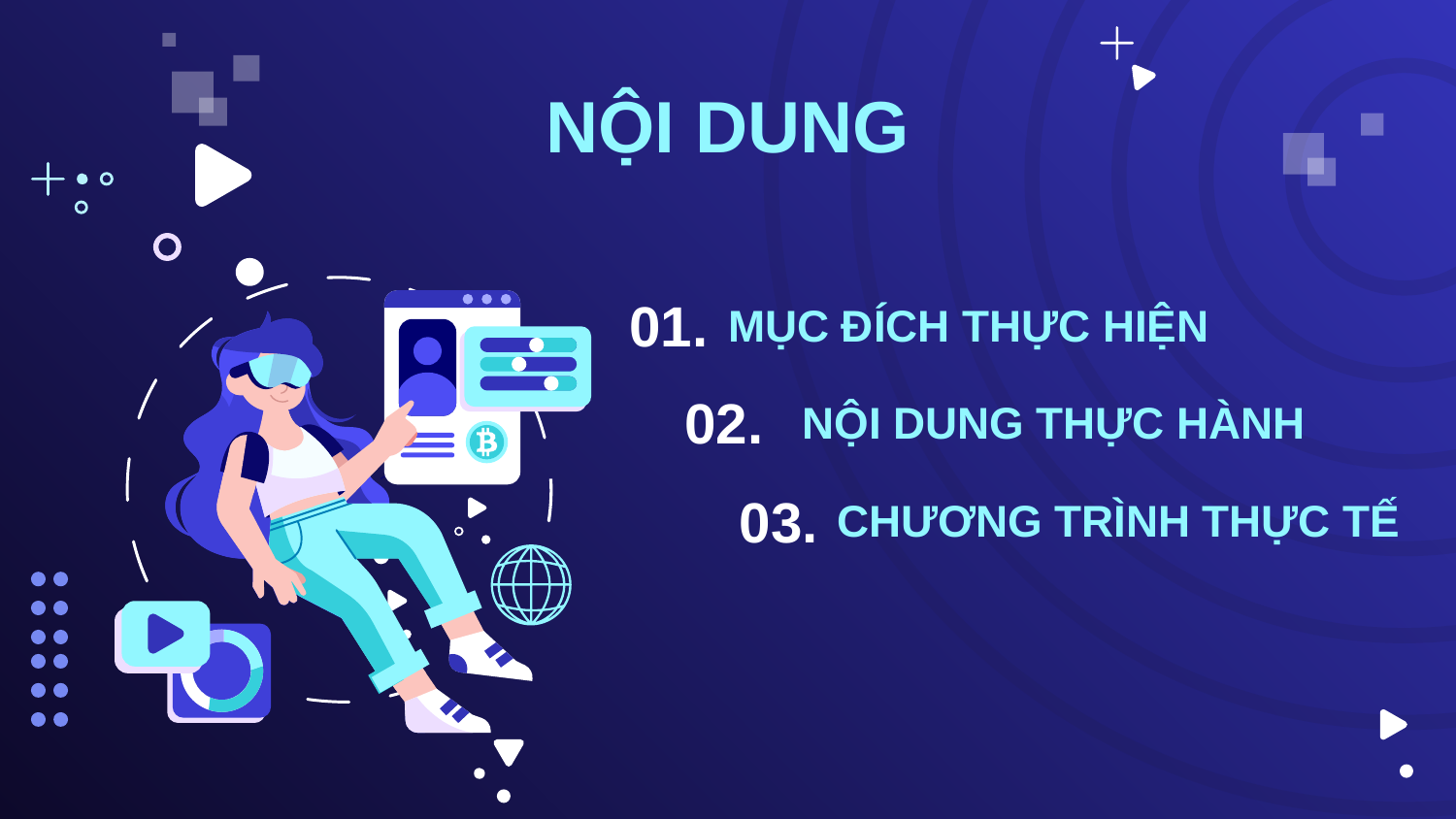

NỘI DUNG

# MỤC ĐÍCH THỰC HIỆN
01.
NỘI DUNG THỰC HÀNH
02.
CHƯƠNG TRÌNH THỰC TẾ
03.